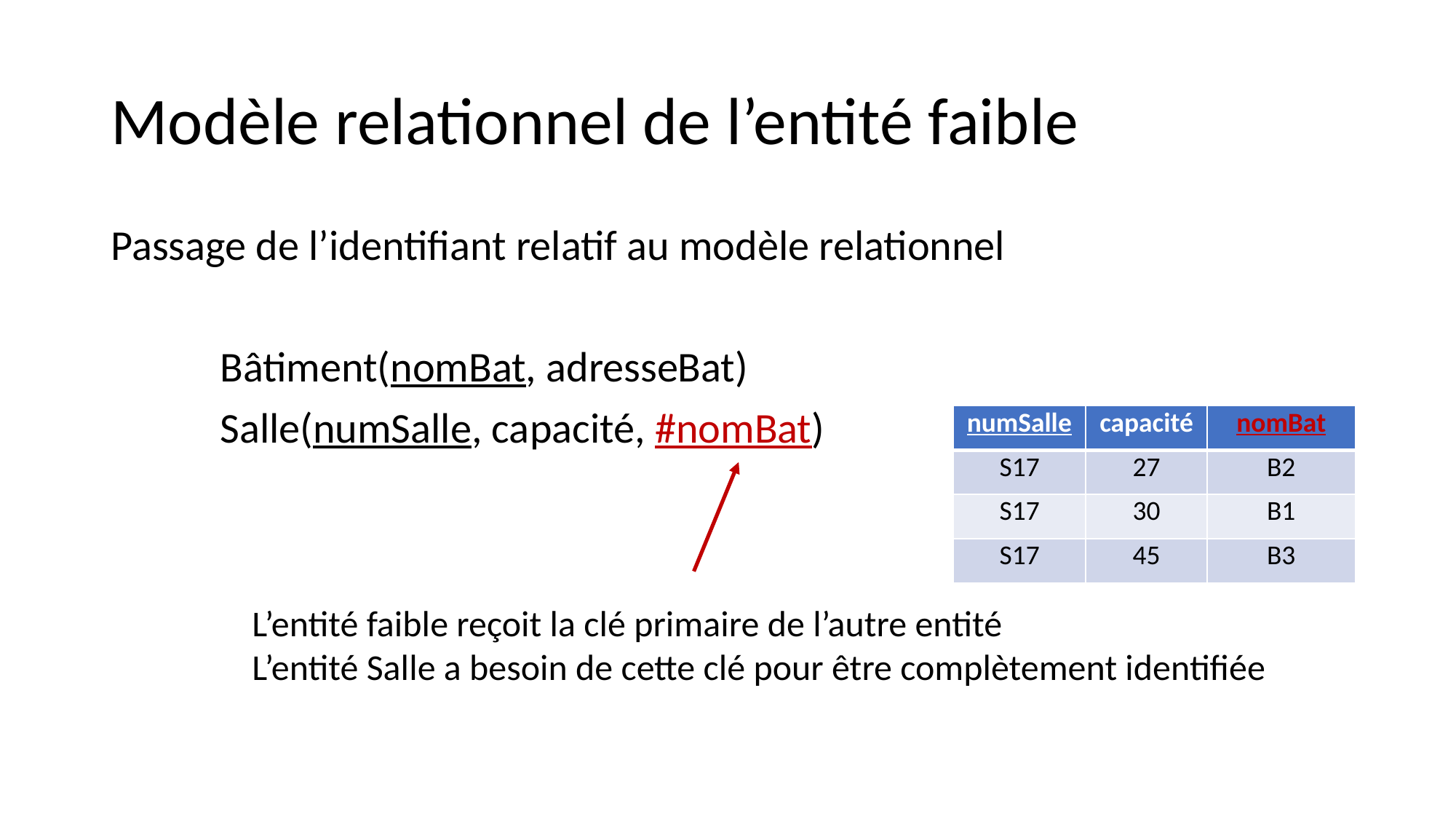

# Modèle relationnel de l’entité faible
Passage de l’identifiant relatif au modèle relationnel

	Bâtiment(nomBat, adresseBat)
	Salle(numSalle, capacité, #nomBat)
| numSalle | capacité | nomBat |
| --- | --- | --- |
| S17 | 27 | B2 |
| S17 | 30 | B1 |
| S17 | 45 | B3 |
L’entité faible reçoit la clé primaire de l’autre entité
L’entité Salle a besoin de cette clé pour être complètement identifiée